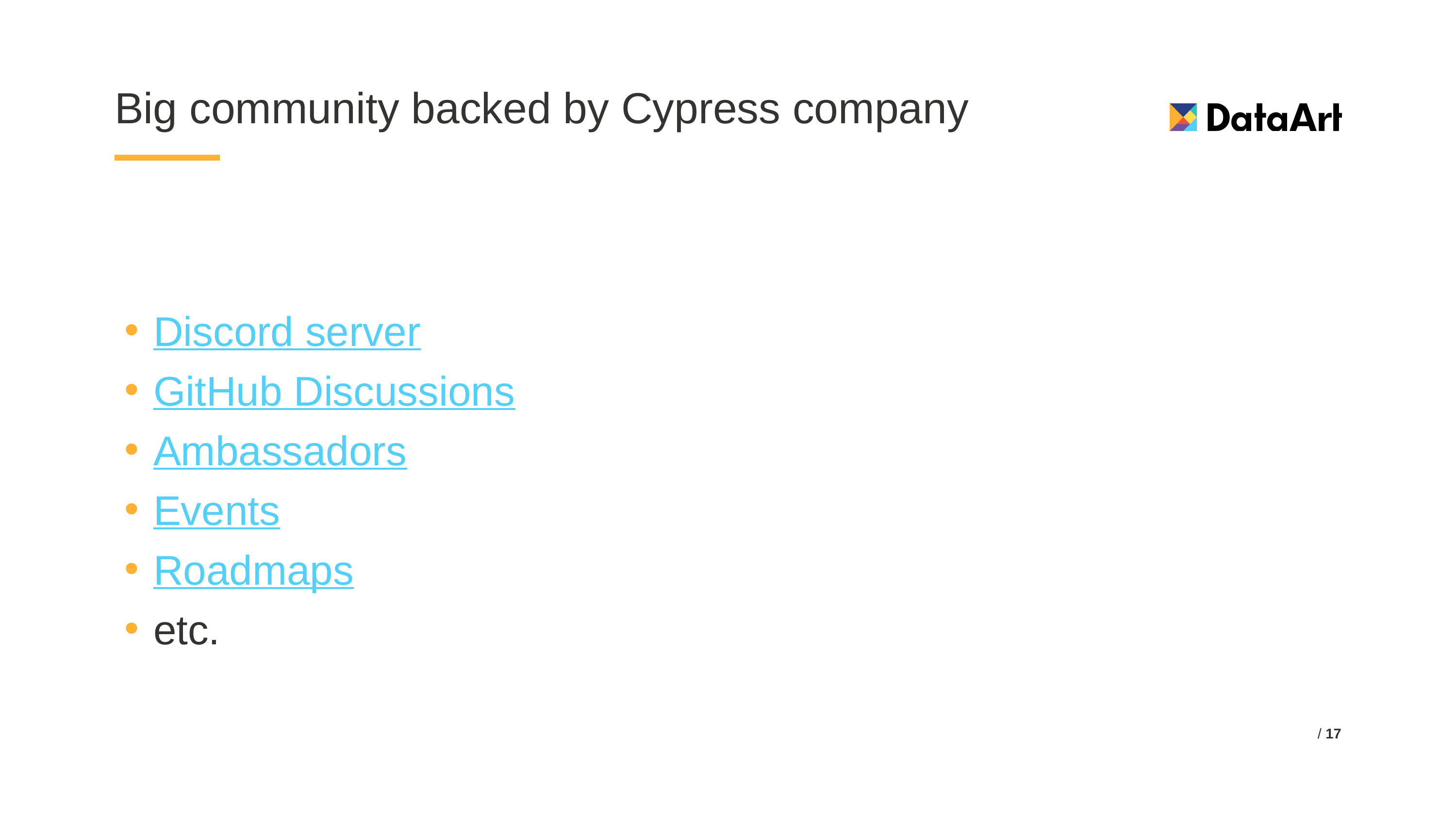

# Big community backed by Cypress company
Discord server
GitHub Discussions
Ambassadors
Events
Roadmaps
etc.

 / 17